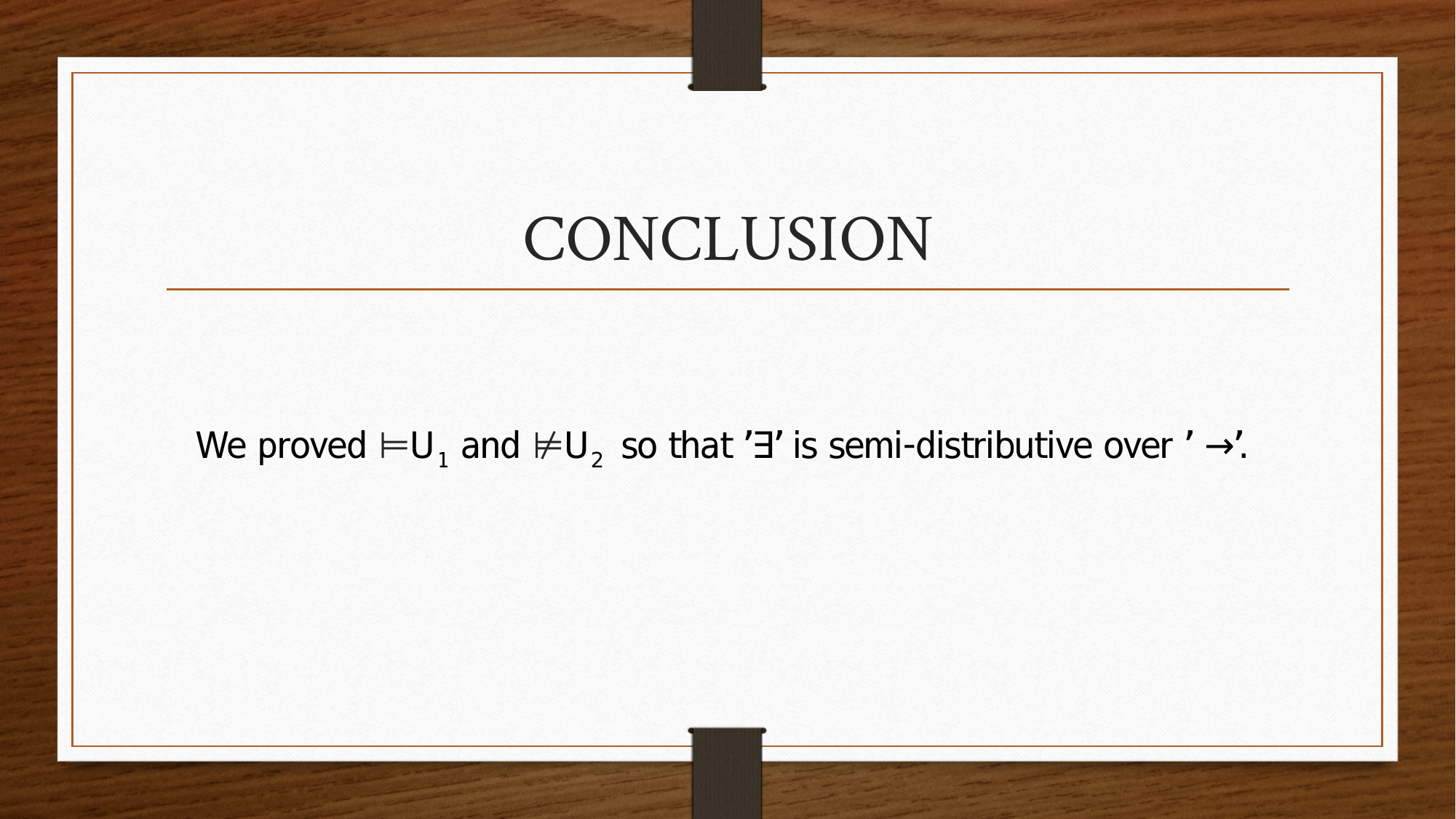

# CONCLUSION
We proved ⊨U1 and ⊭U2  so that ’∃’ is semi-distributive over ’ →’.